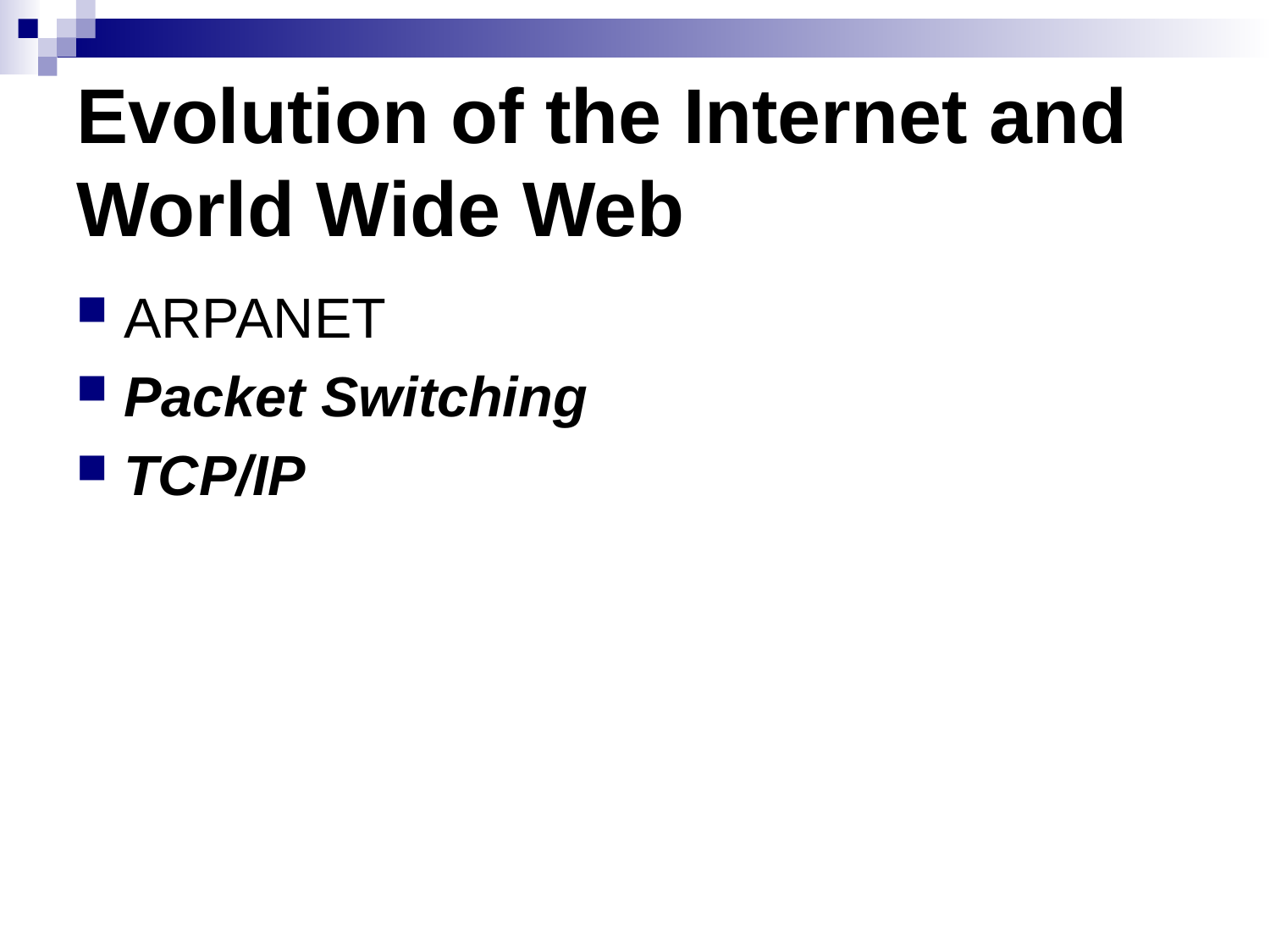

# Evolution of the Internet and World Wide Web
ARPANET
Packet Switching
TCP/IP